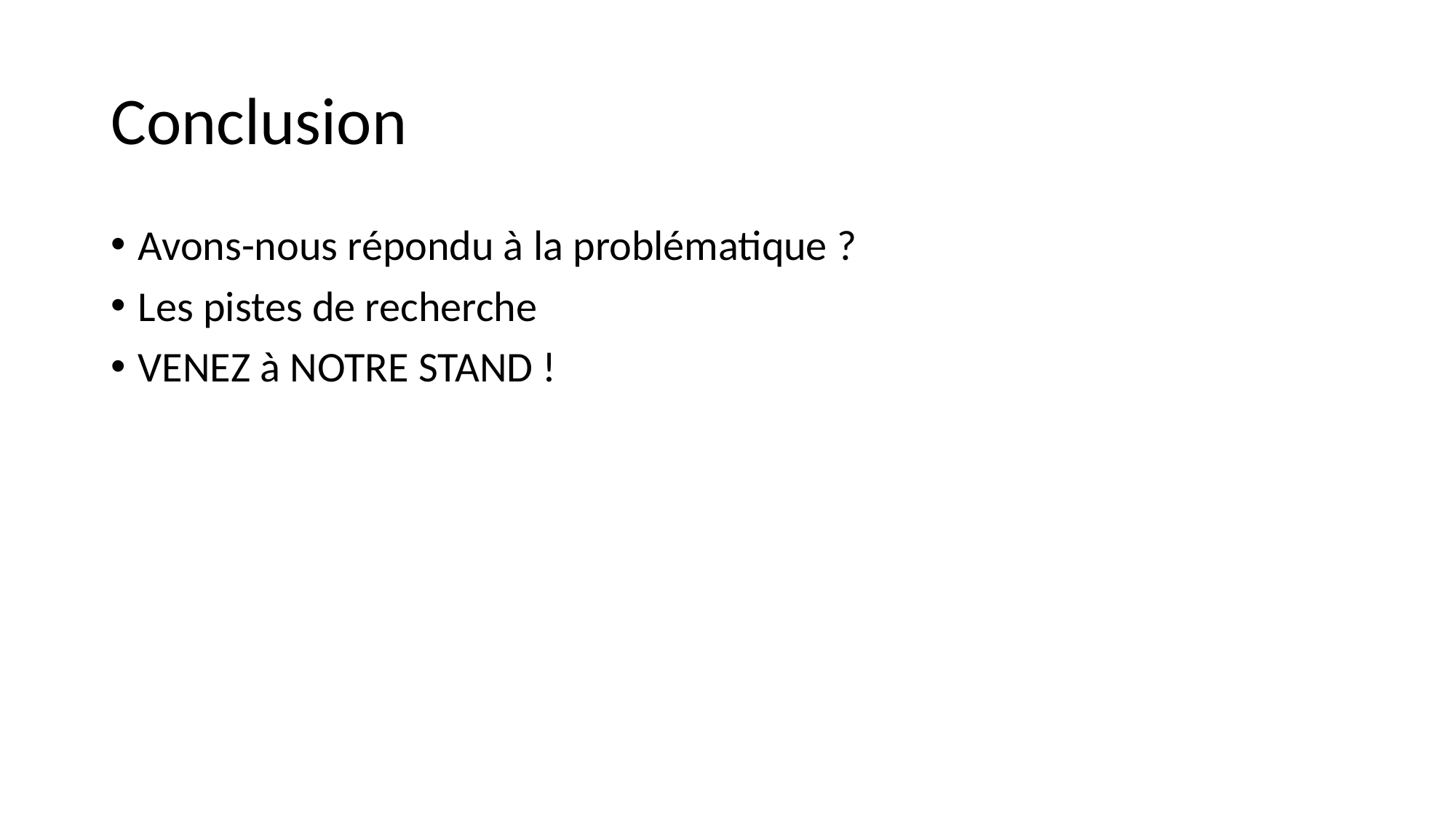

# Conclusion
Avons-nous répondu à la problématique ?
Les pistes de recherche
VENEZ à NOTRE STAND !